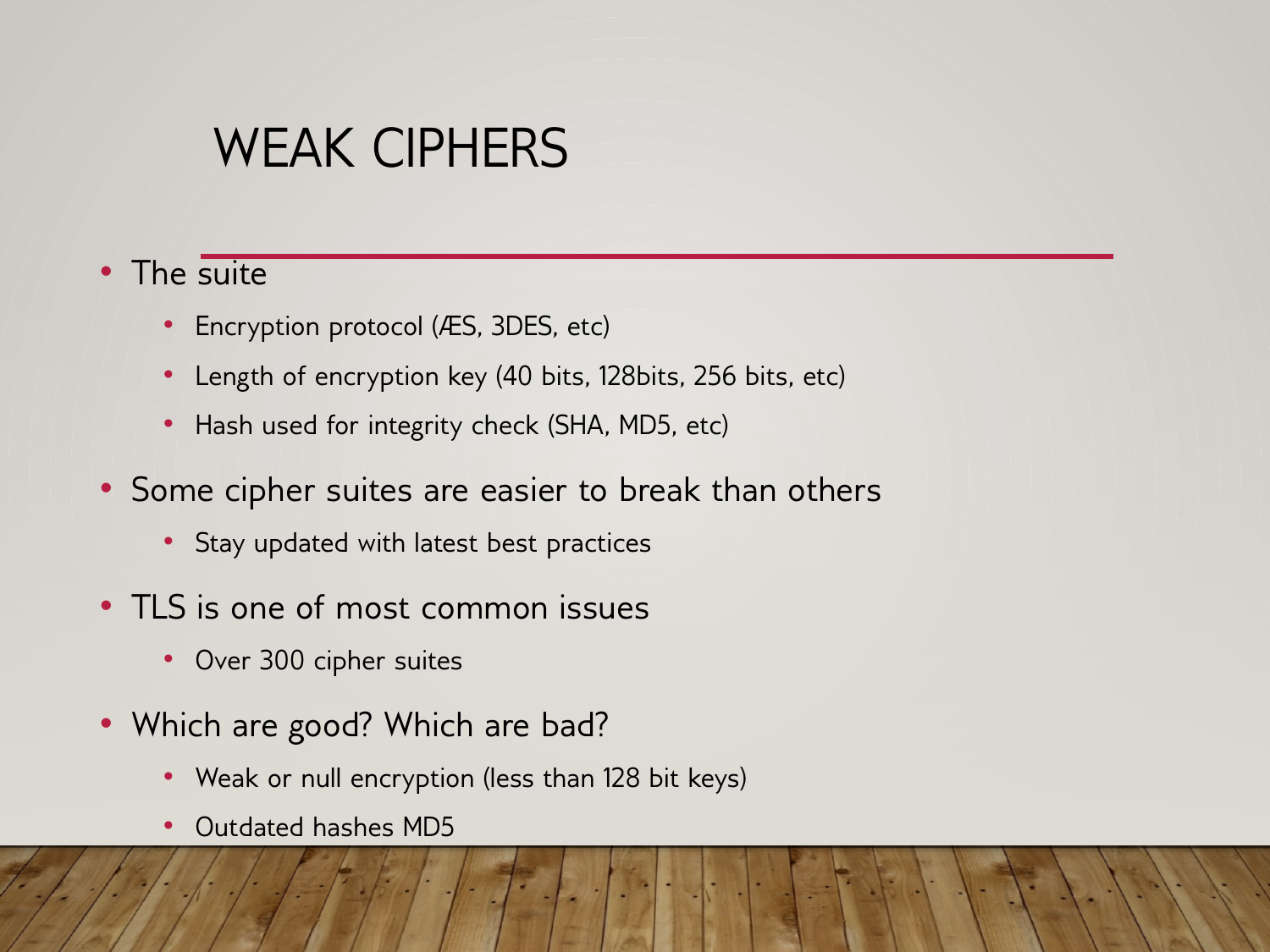

# Weak Ciphers
The suite
Encryption protocol (AES, 3DES, etc)
Length of encryption key (40 bits, 128bits, 256 bits, etc)
Hash used for integrity check (SHA, MD5, etc)
Some cipher suites are easier to break than others
Stay updated with latest best practices
TLS is one of most common issues
Over 300 cipher suites
Which are good? Which are bad?
Weak or null encryption (less than 128 bit keys)
Outdated hashes MD5